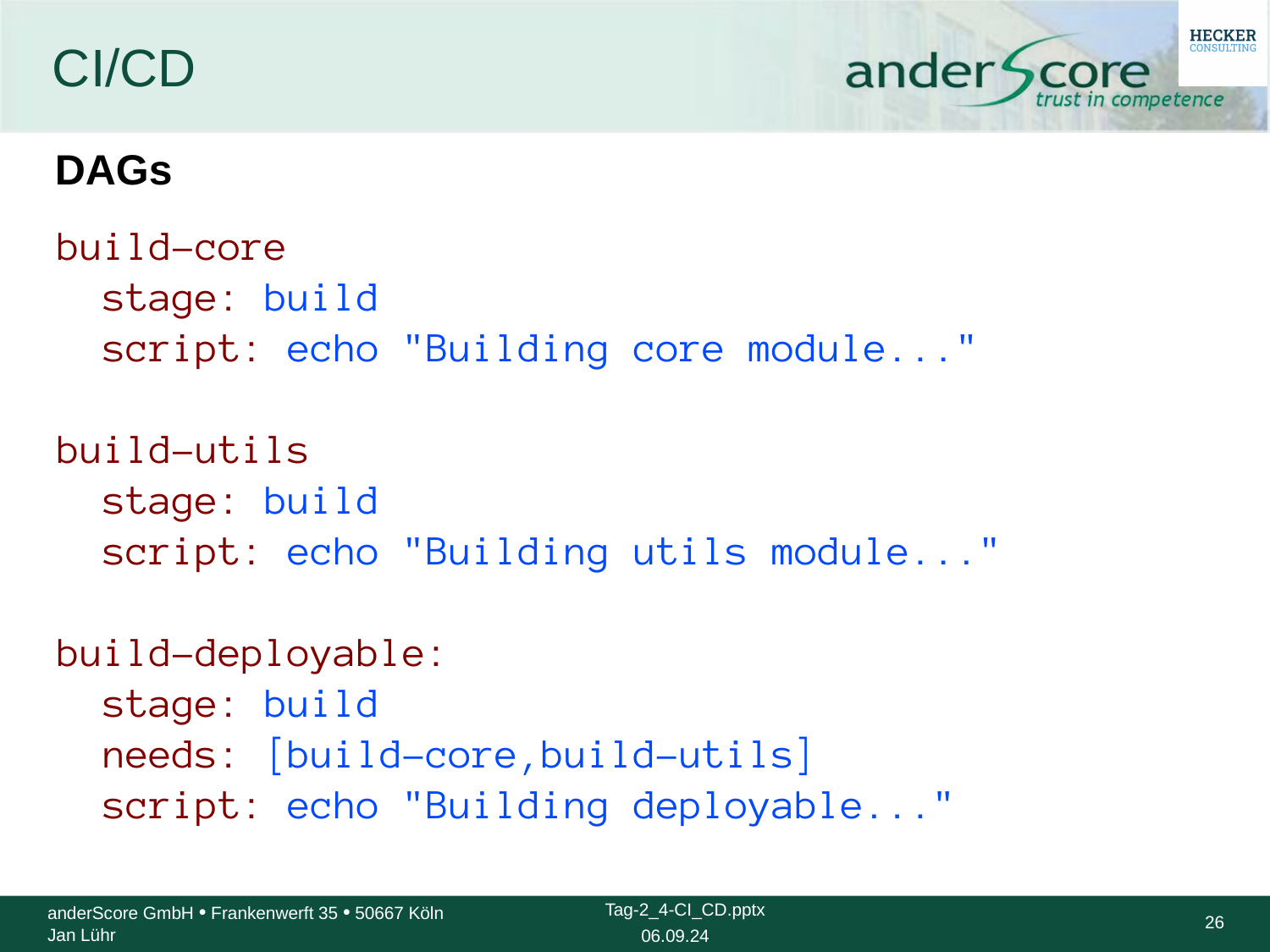

# CI/CD
DAGs

build-core
  stage: build
  script: echo "Building core module..."

build-utils
  stage: build
  script: echo "Building utils module..."

build-deployable:
  stage: build
  needs: [build-core,build-utils]
  script: echo "Building deployable..."